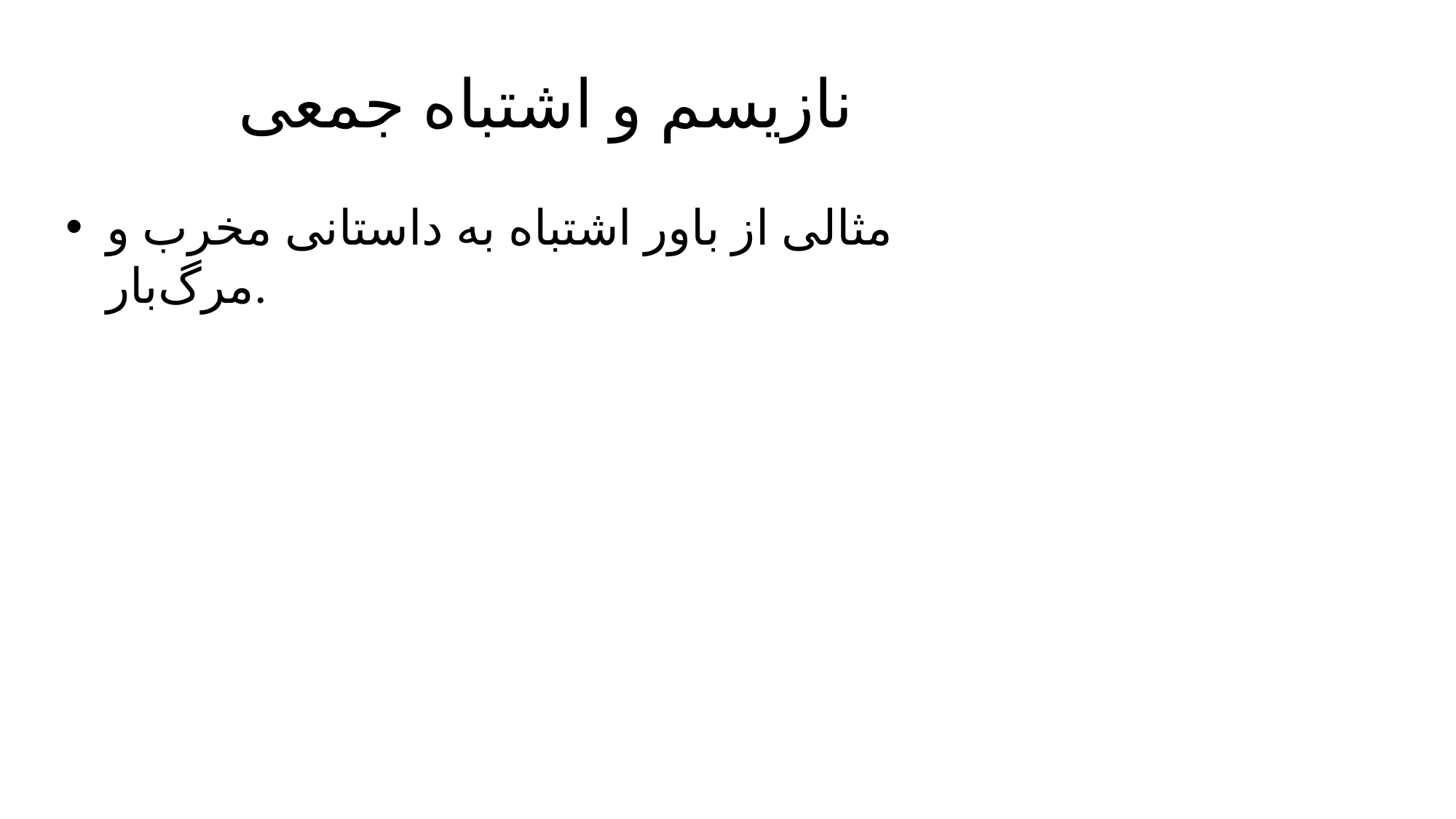

# نازیسم و اشتباه جمعی
مثالی از باور اشتباه به داستانی مخرب و مرگ‌بار.